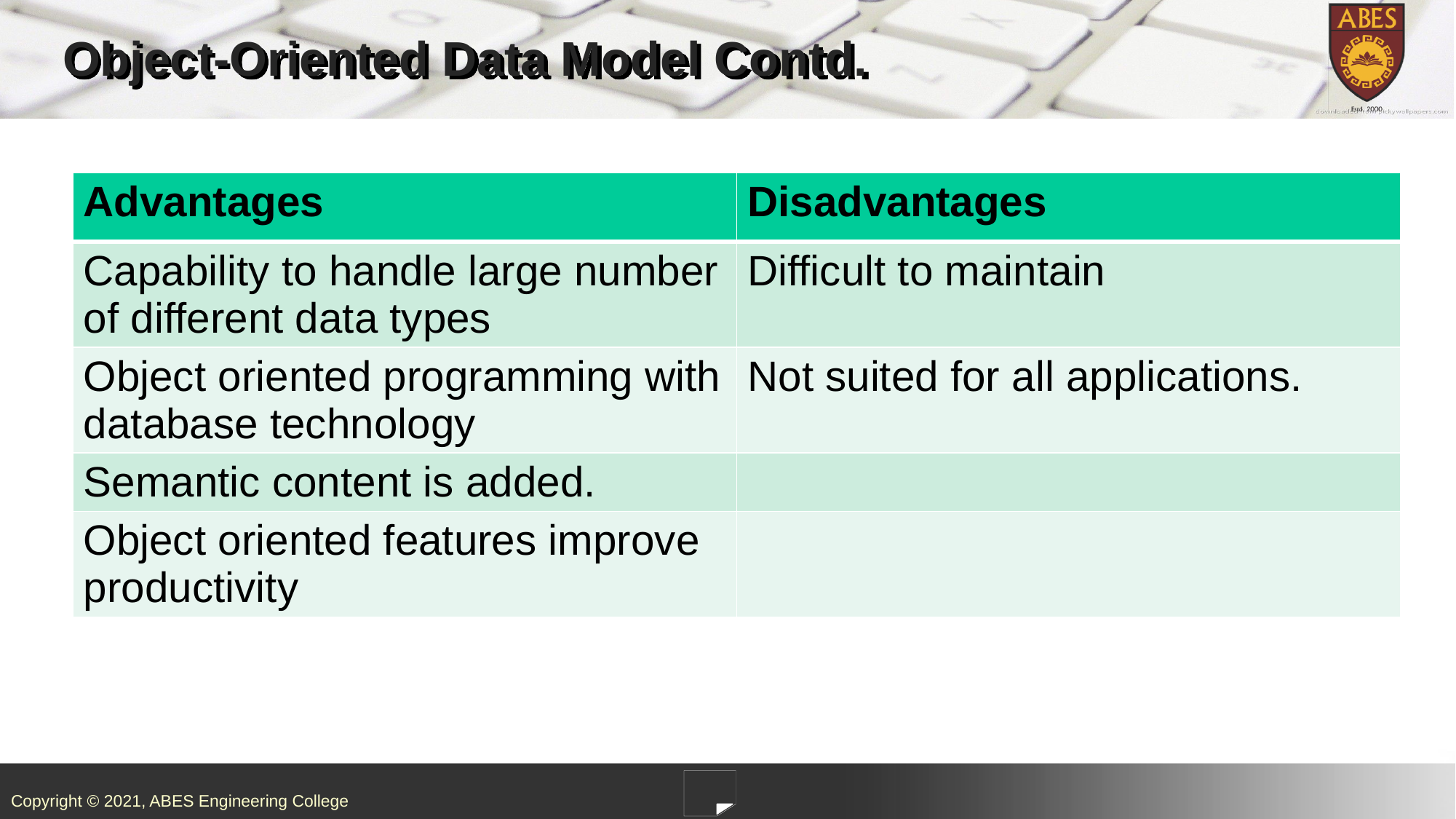

# Object-Oriented Data Model Contd.
| Advantages | Disadvantages |
| --- | --- |
| Capability to handle large number of different data types | Difficult to maintain |
| Object oriented programming with database technology | Not suited for all applications. |
| Semantic content is added. |  |
| Object oriented features improve productivity |  |